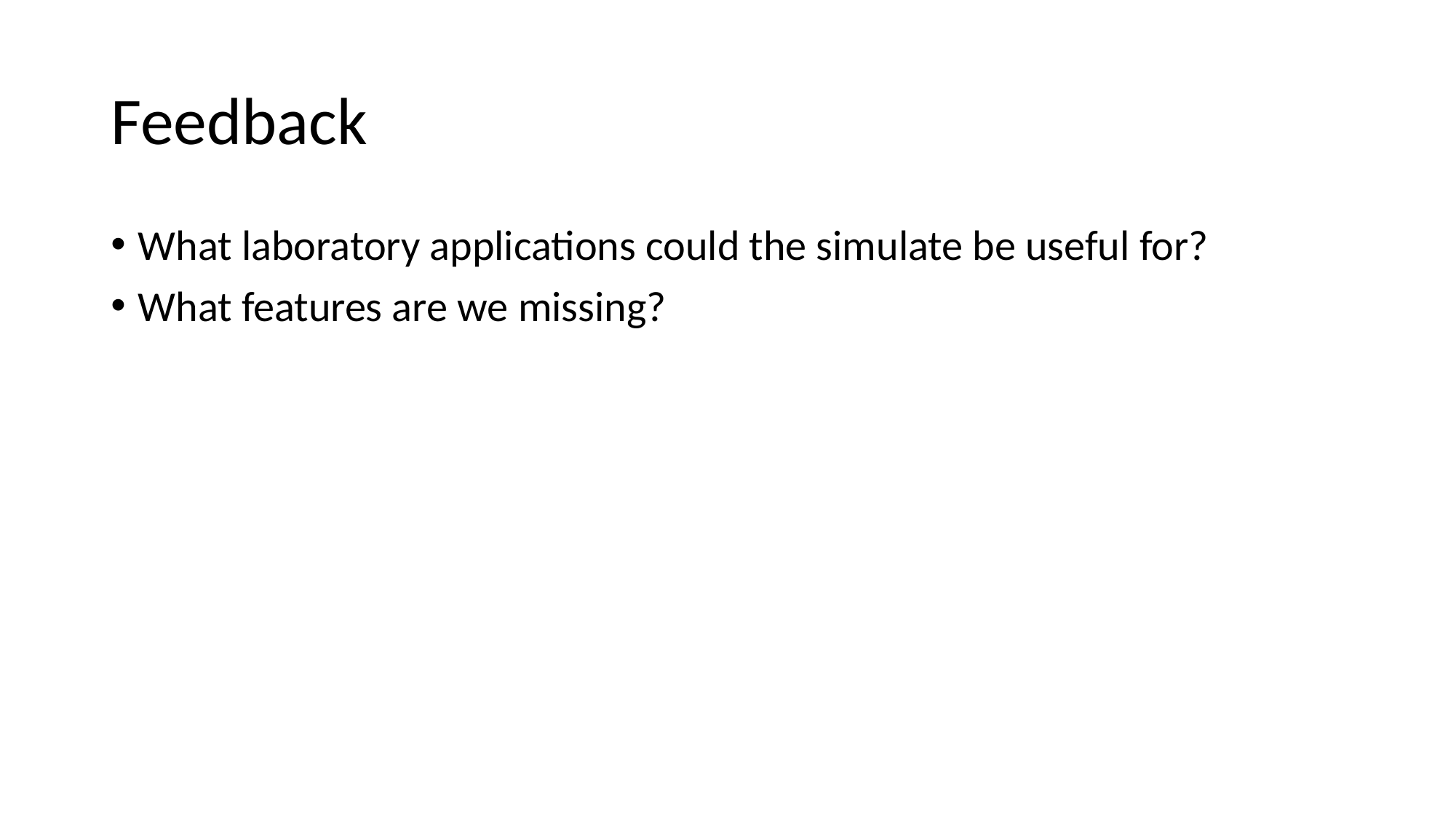

# Feedback
What laboratory applications could the simulate be useful for?
What features are we missing?